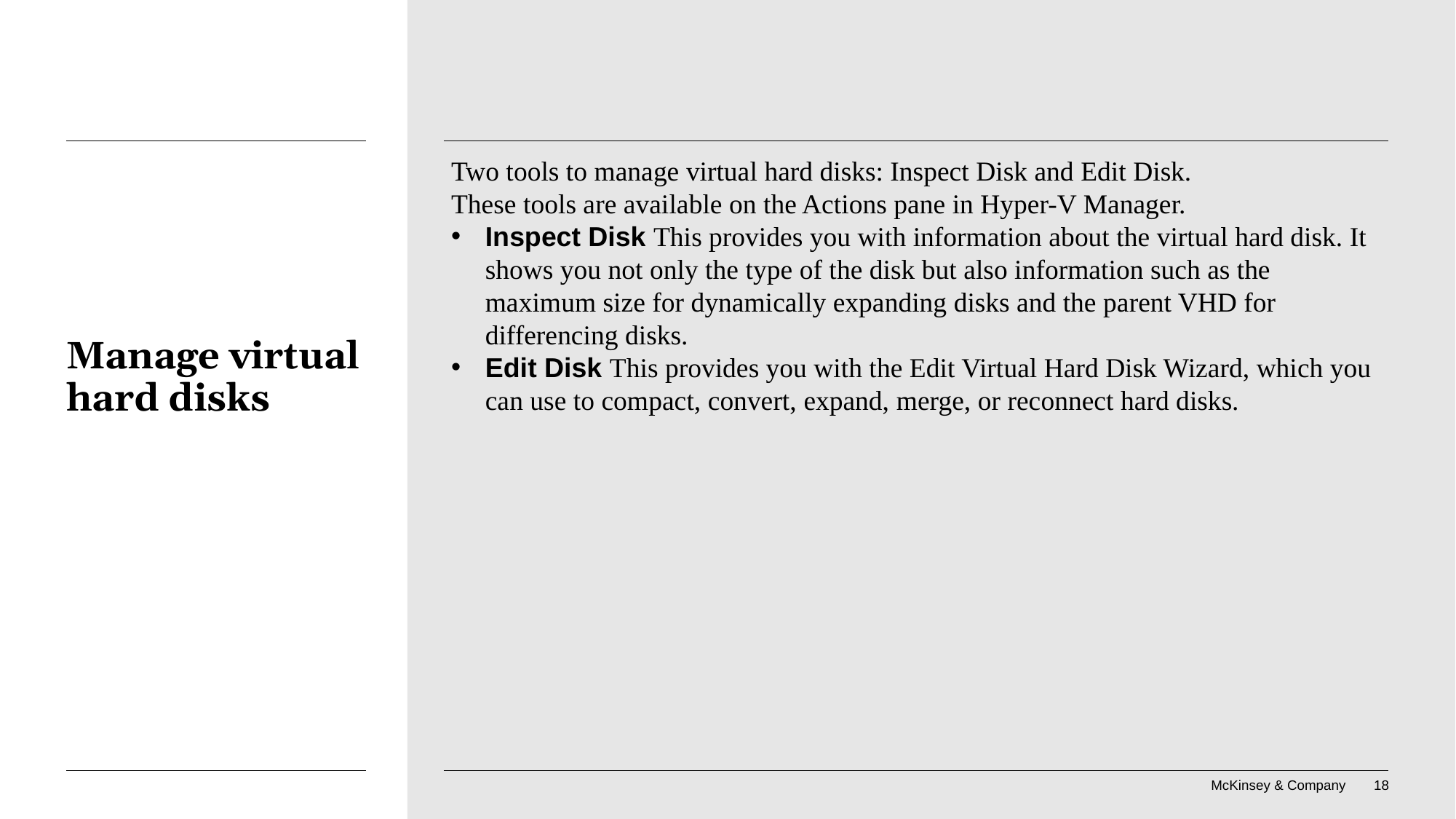

Two tools to manage virtual hard disks: Inspect Disk and Edit Disk.
These tools are available on the Actions pane in Hyper-V Manager.
Inspect Disk This provides you with information about the virtual hard disk. It shows you not only the type of the disk but also information such as the maximum size for dynamically expanding disks and the parent VHD for differencing disks.
Edit Disk This provides you with the Edit Virtual Hard Disk Wizard, which you can use to compact, convert, expand, merge, or reconnect hard disks.
# Manage virtual hard disks